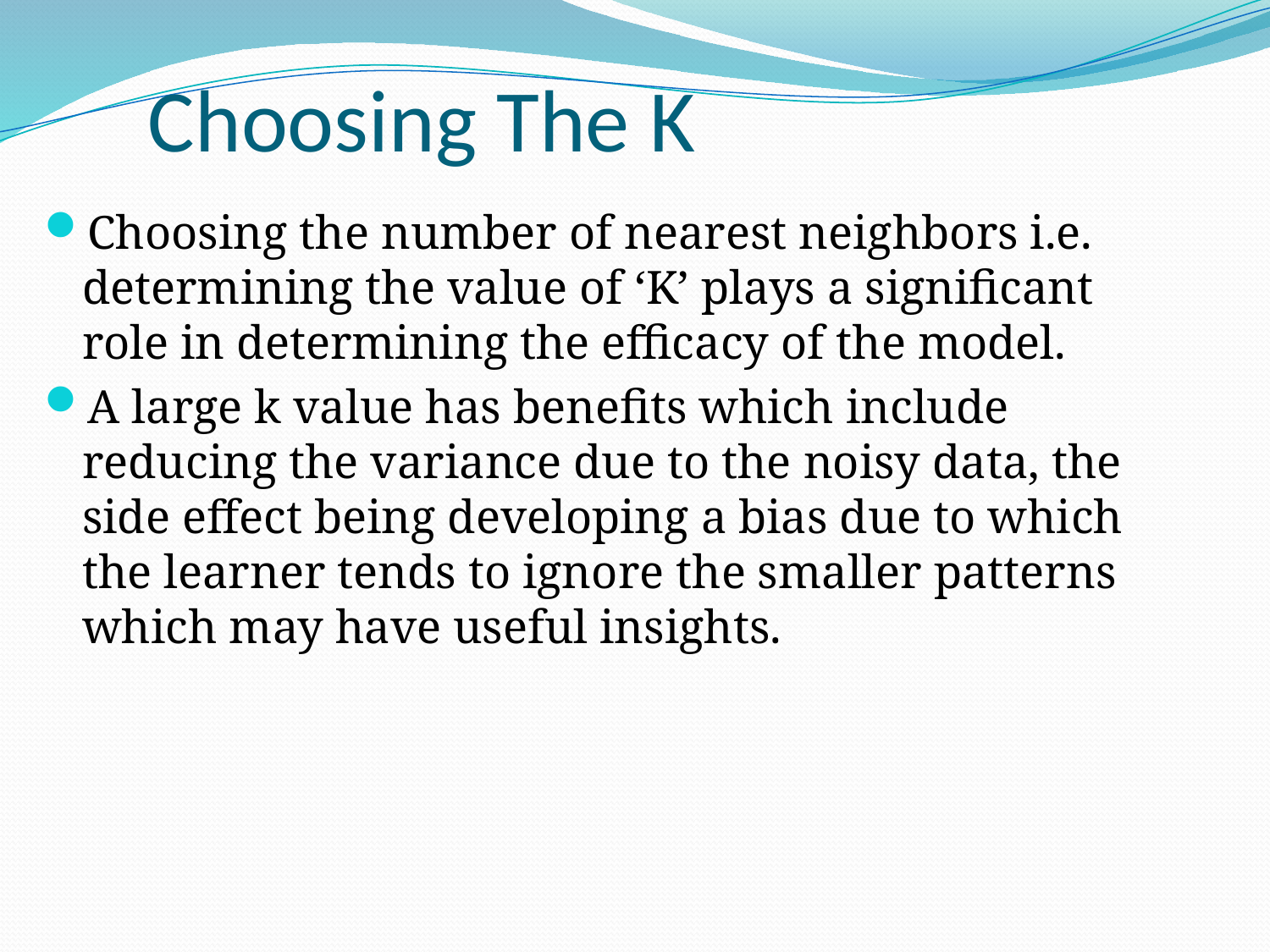

# Choosing The K
Choosing the number of nearest neighbors i.e. determining the value of ‘K’ plays a significant role in determining the efficacy of the model.
A large k value has benefits which include reducing the variance due to the noisy data, the side effect being developing a bias due to which the learner tends to ignore the smaller patterns which may have useful insights.